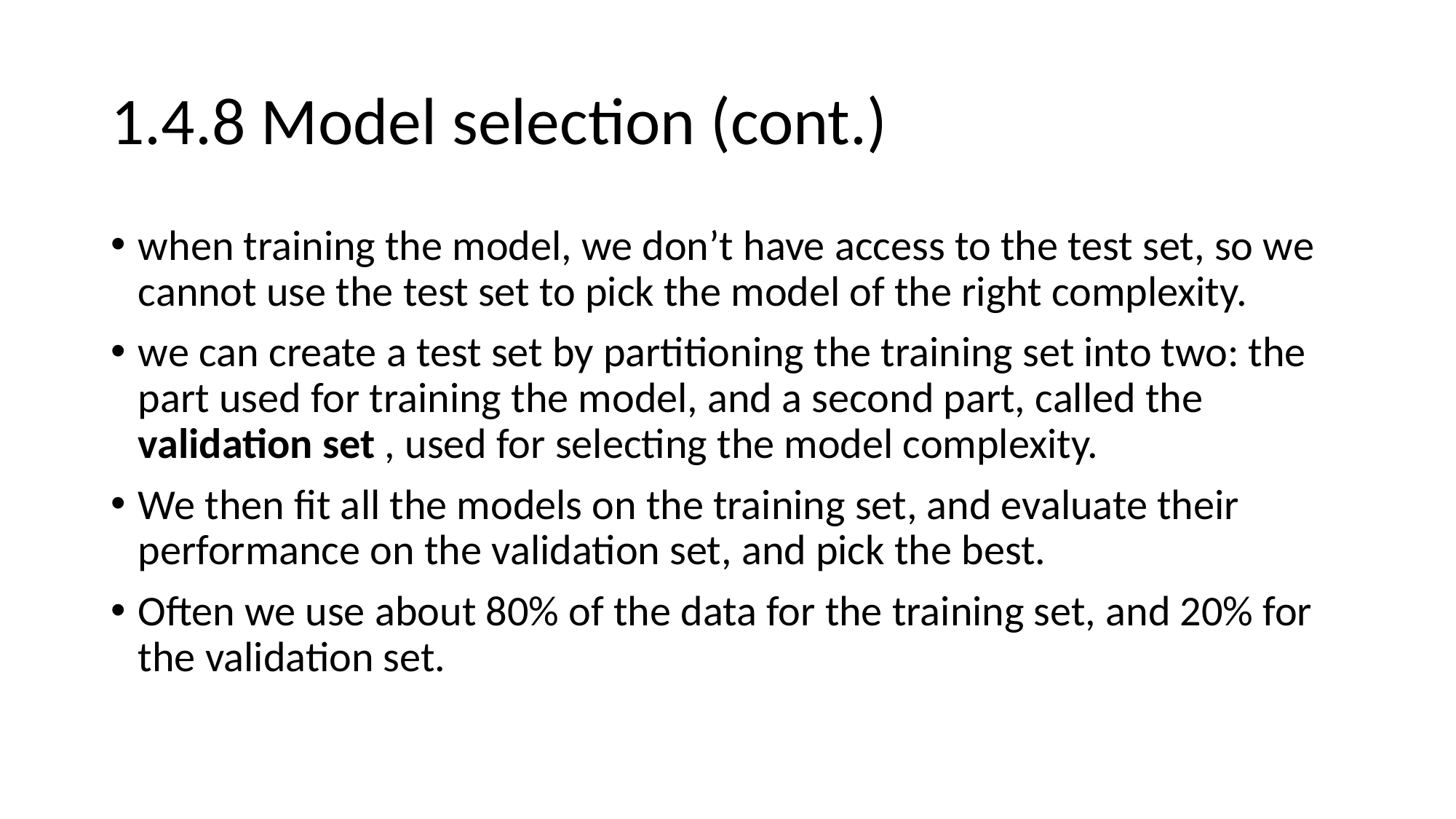

# 1.4.8 Model selection (cont.)
when training the model, we don’t have access to the test set, so we cannot use the test set to pick the model of the right complexity.
we can create a test set by partitioning the training set into two: the part used for training the model, and a second part, called the validation set , used for selecting the model complexity.
We then fit all the models on the training set, and evaluate their performance on the validation set, and pick the best.
Often we use about 80% of the data for the training set, and 20% for the validation set.